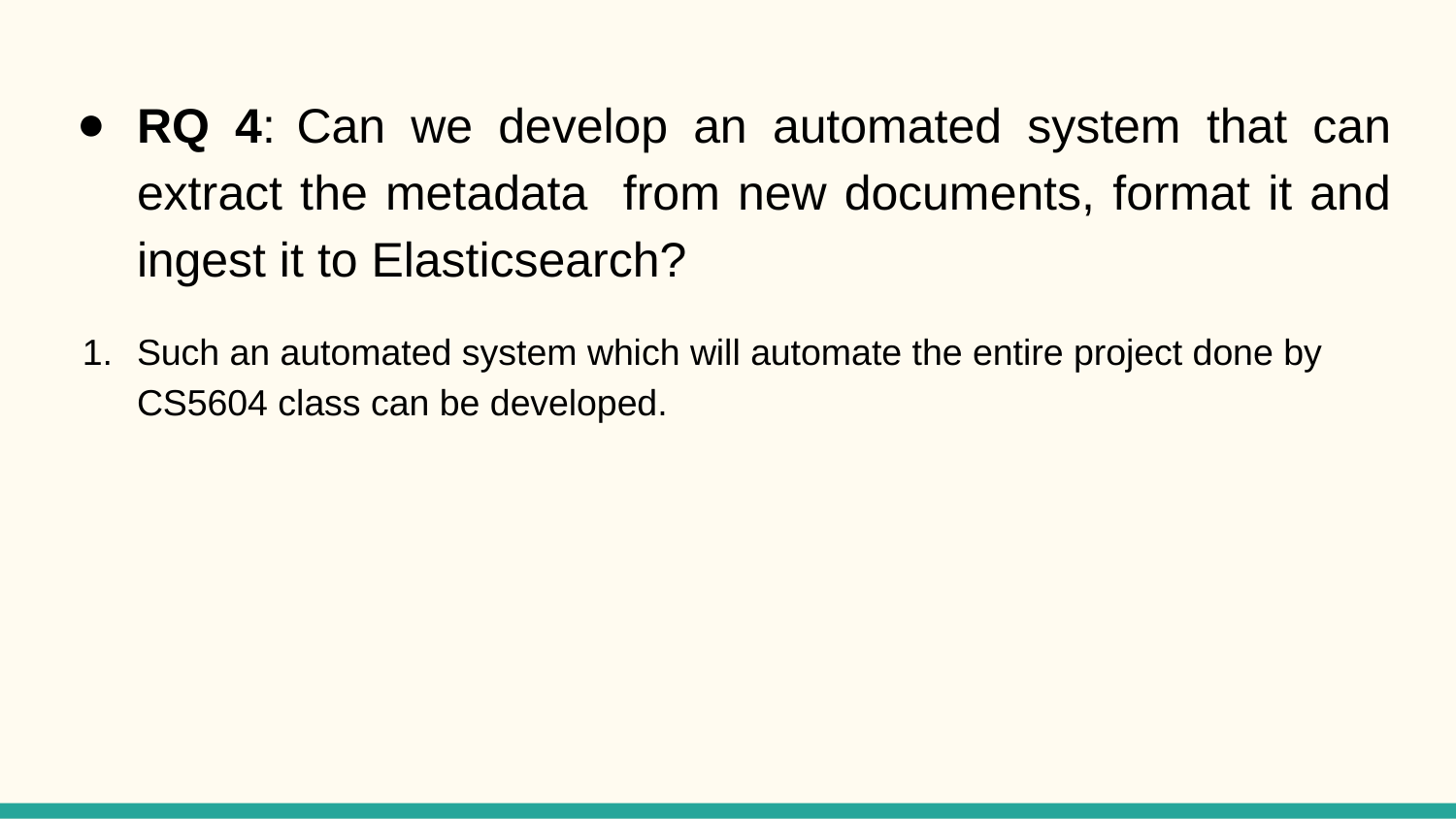

# RQ 4: Can we develop an automated system that can extract the metadata  from new documents, format it and ingest it to Elasticsearch?

Such an automated system which will automate the entire project done by CS5604 class can be developed.